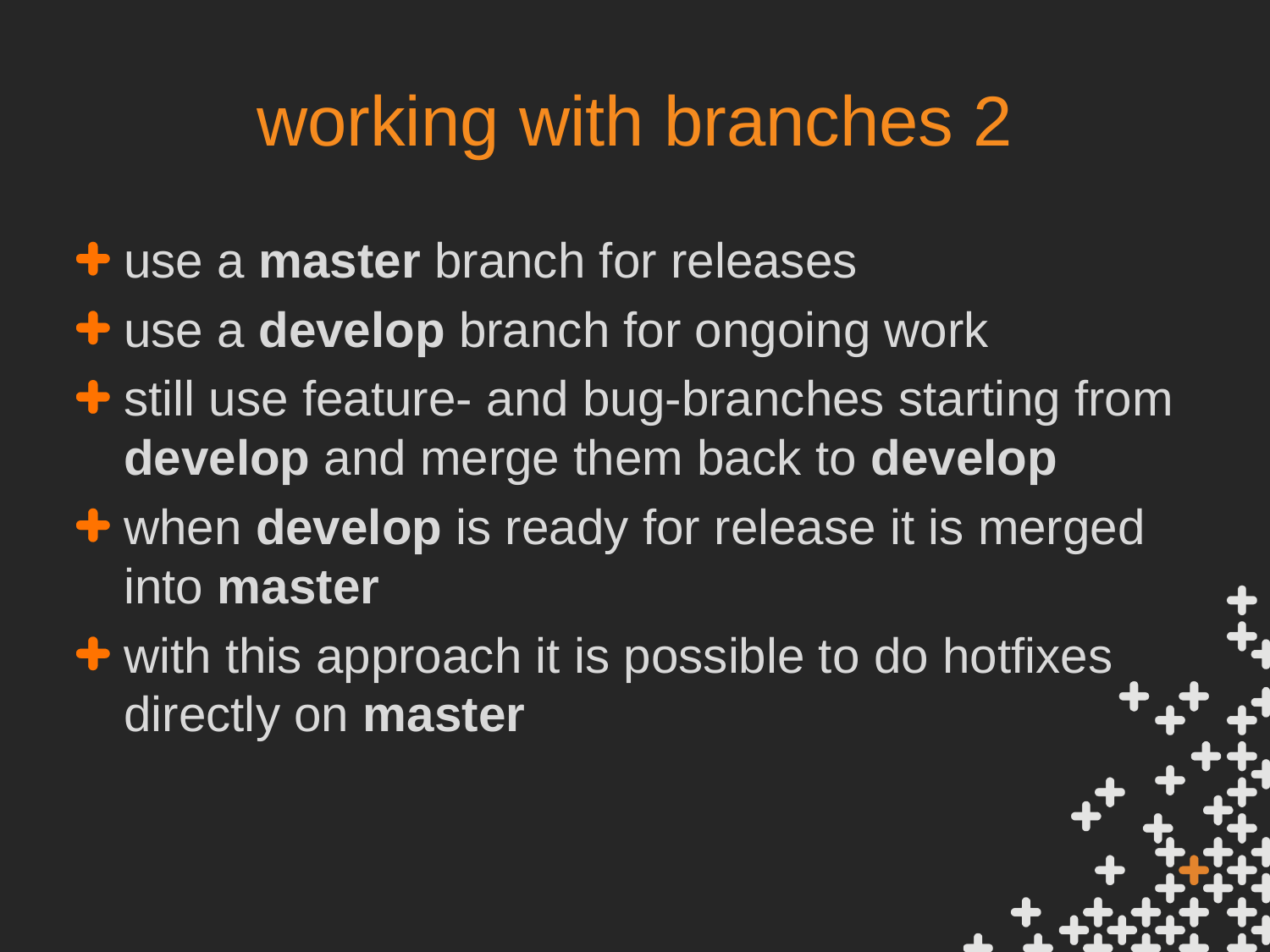

# working with branches 2
use a master branch for releases
use a develop branch for ongoing work
still use feature- and bug-branches starting from develop and merge them back to develop
when develop is ready for release it is merged into master
with this approach it is possible to do hotfixes directly on master